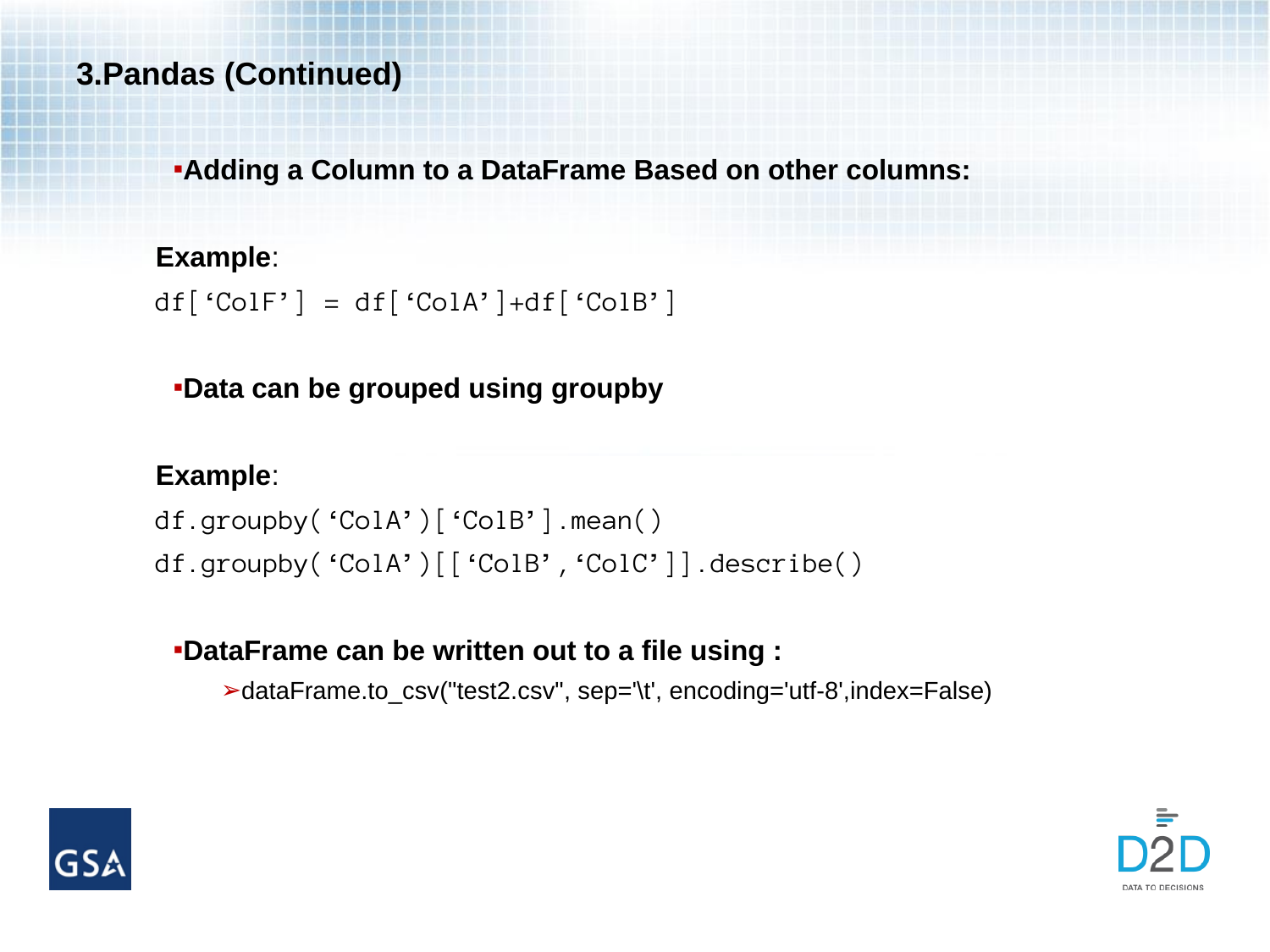

# 3.Pandas (Continued)
Adding a Column to a DataFrame Based on other columns:

Example:
df[‘ColF’] = df[‘ColA’]+df[‘ColB’]

Data can be grouped using groupby

Example:
df.groupby(‘ColA’)[‘ColB’].mean()
df.groupby(‘ColA’)[[‘ColB’,‘ColC’]].describe()

DataFrame can be written out to a file using :
dataFrame.to_csv("test2.csv", sep='\t', encoding='utf-8',index=False)